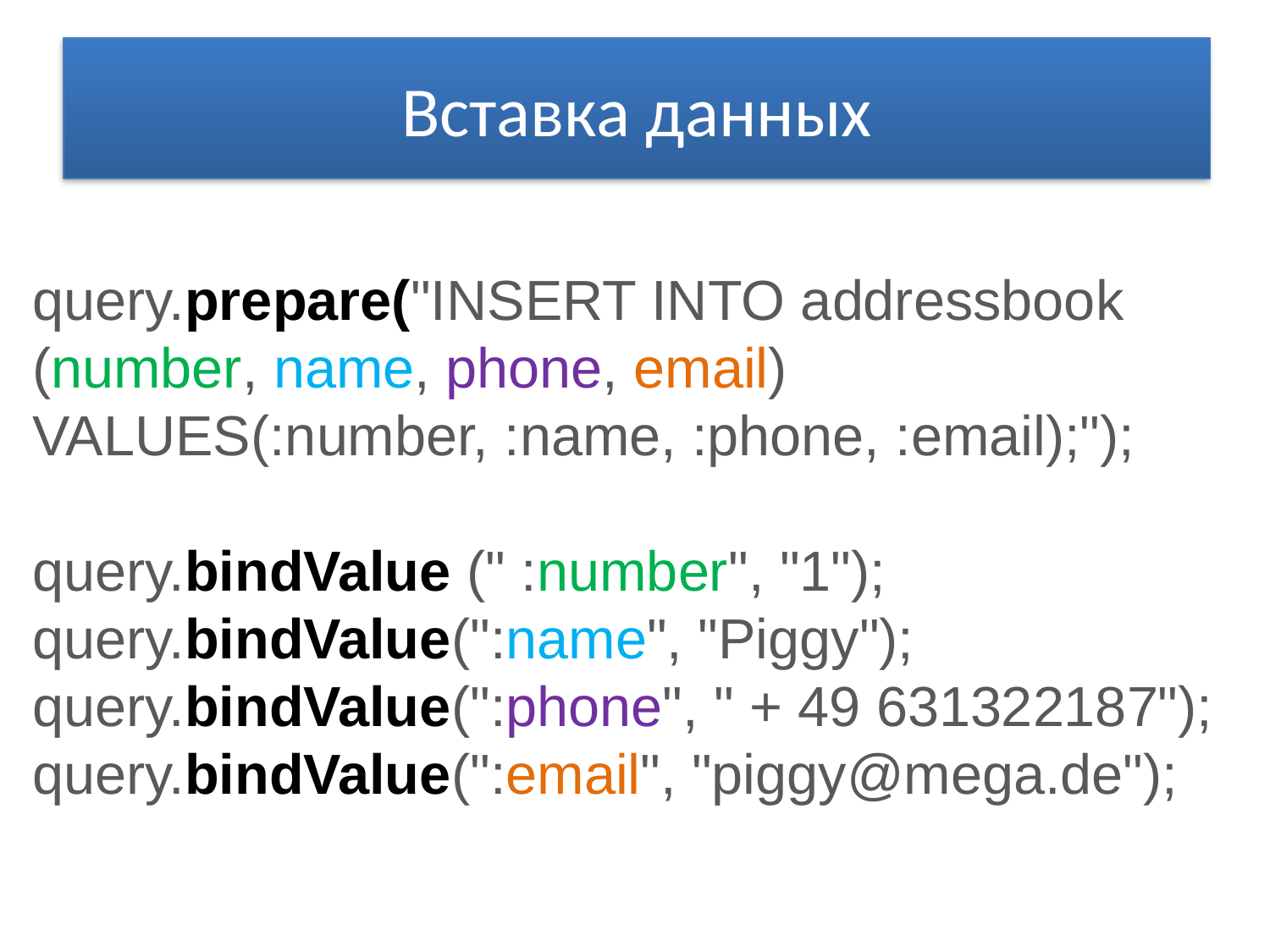

# Вставка данных
query.prepare("INSERT INTO addressbook (number, name, phone, email) VALUES(:number, :name, :phone, :email);");

query.bindValue (" :number", "1");
query.bindValue(":name", "Piggy");
query.bindValue(":phone", " + 49 631322187");
query.bindValue(":email", "piggy@mega.de");